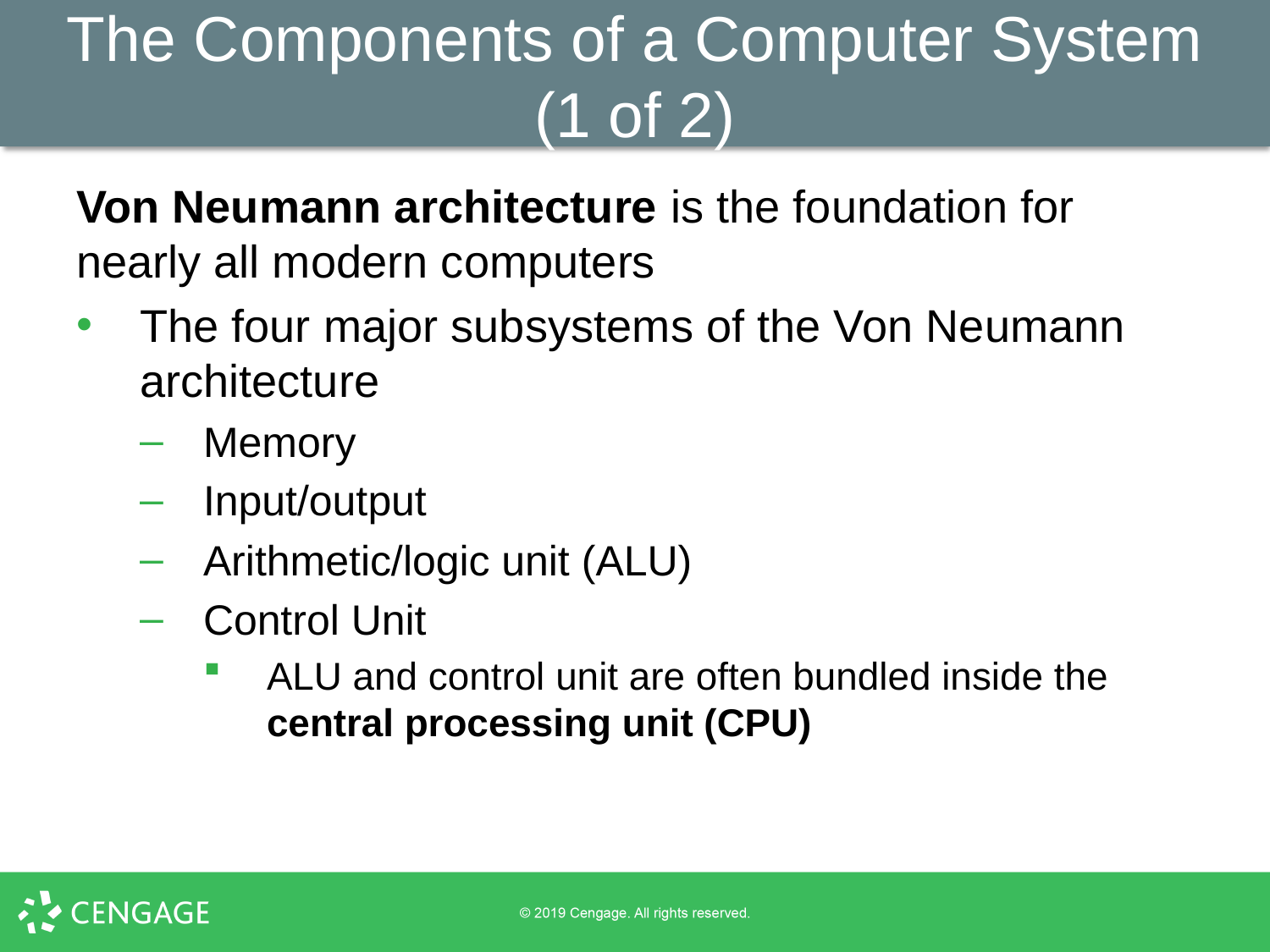

# The Components of a Computer System (1 of 2)
Von Neumann architecture is the foundation for nearly all modern computers
The four major subsystems of the Von Neumann architecture
Memory
Input/output
Arithmetic/logic unit (ALU)
Control Unit
ALU and control unit are often bundled inside the central processing unit (CPU)